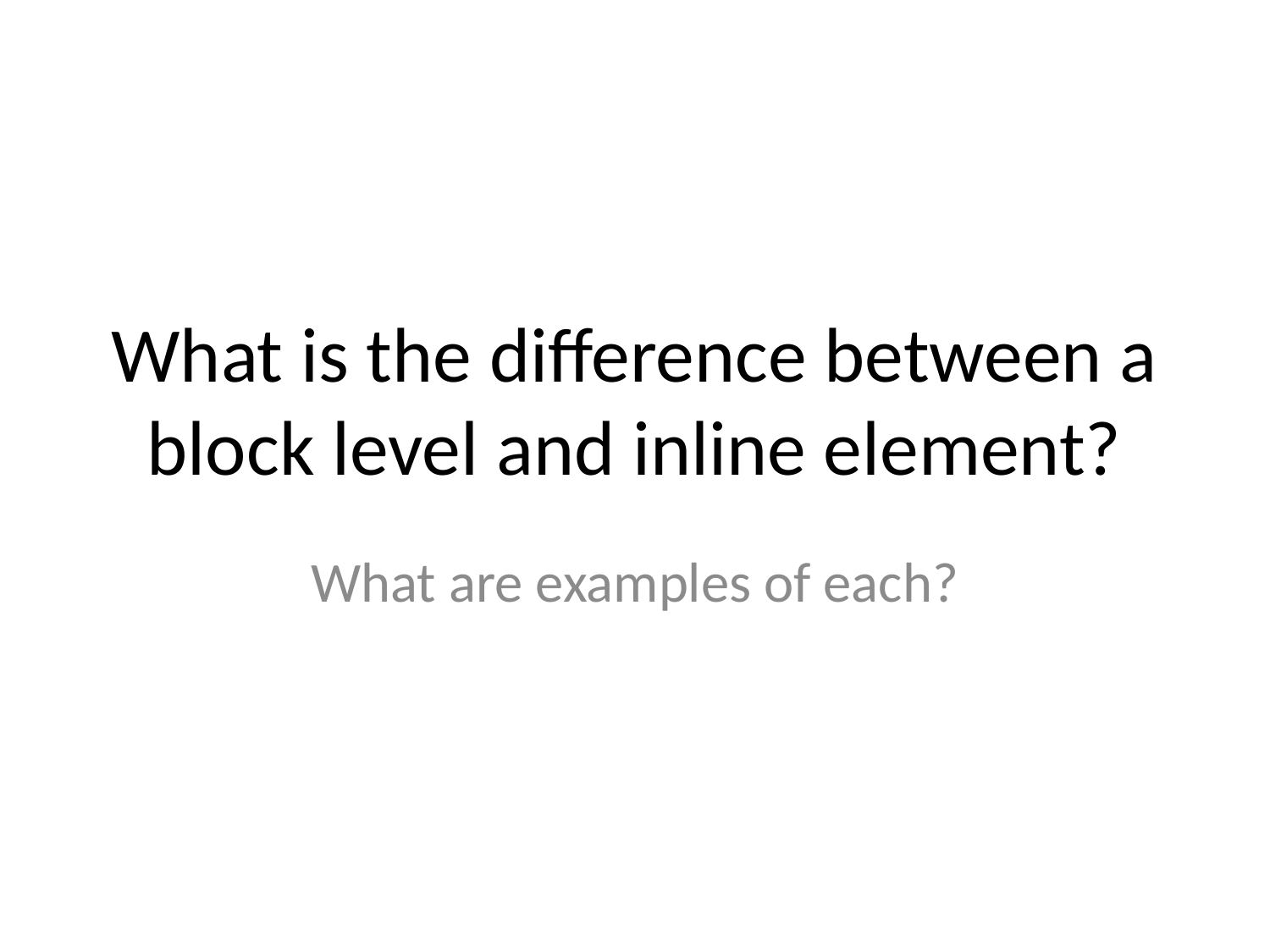

# What is the difference between a block level and inline element?
What are examples of each?